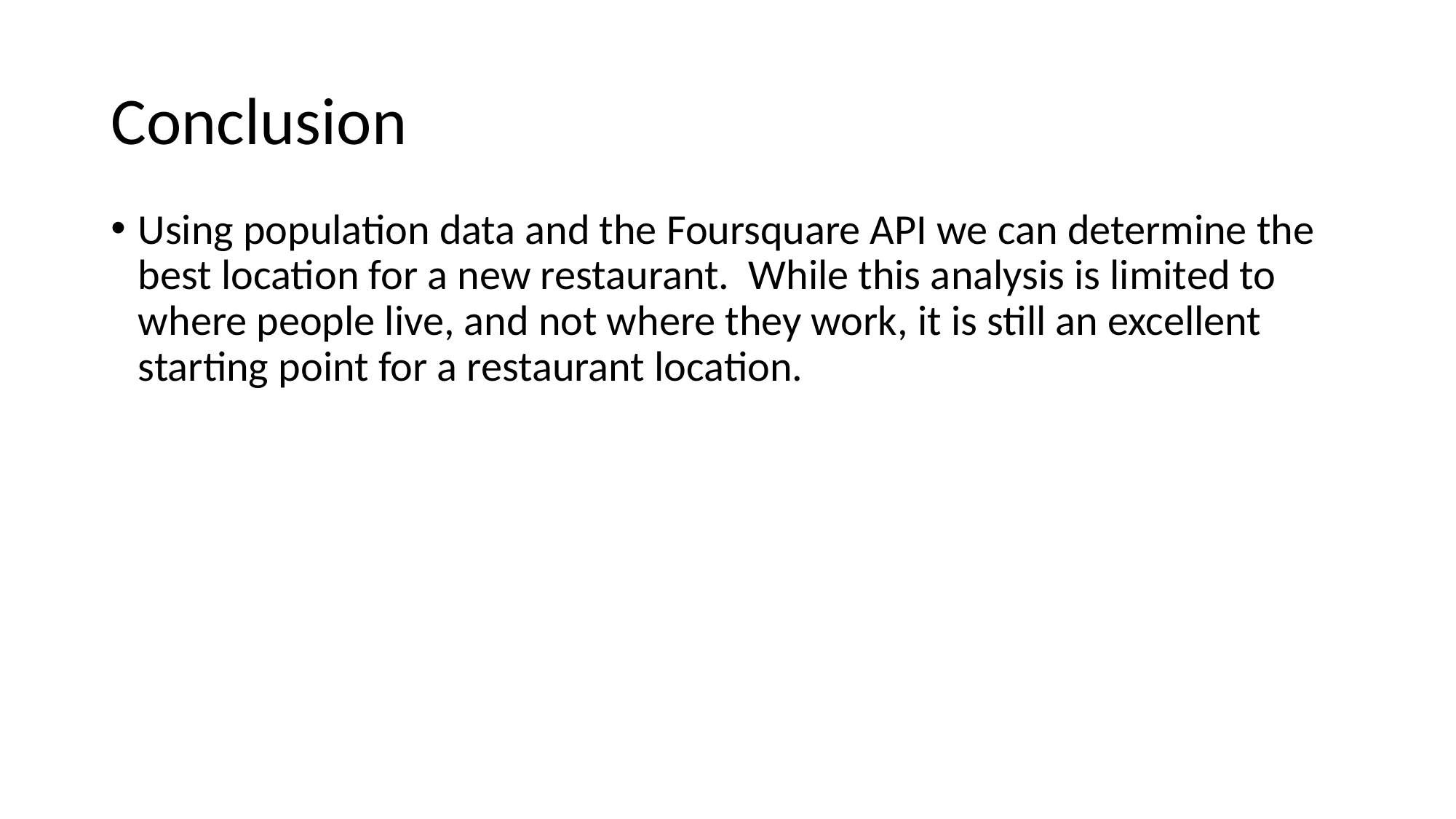

# Conclusion
Using population data and the Foursquare API we can determine the best location for a new restaurant.  While this analysis is limited to where people live, and not where they work, it is still an excellent starting point for a restaurant location.